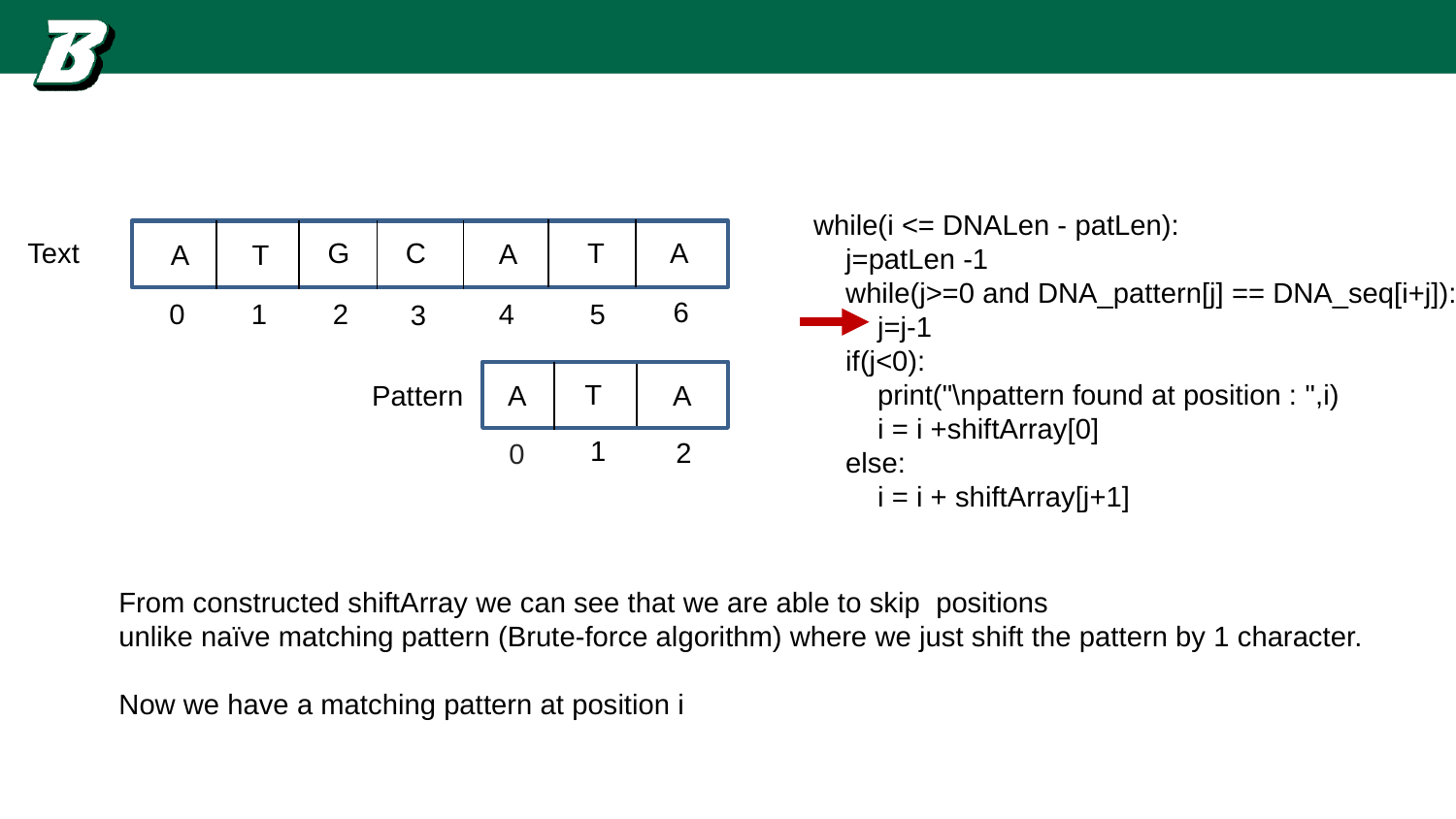

﻿while(i <= DNALen - patLen):
    j=patLen -1
    while(j>=0 and DNA_pattern[j] == DNA_seq[i+j]):
        j=j-1
    if(j<0):
        print("\npattern found at position : ",i)
        i = i +shiftArray[0]
    else:
        i = i + shiftArray[j+1]

T
A
C
G
A
A
T
6
0
1
2
4
5
3
Text

T
A
A
1
2

0
Pattern
From constructed shiftArray we can see that we are able to skip  positions
unlike naïve matching pattern (Brute-force algorithm) where we just shift the pattern by 1 character.

Now we have a matching pattern at position i